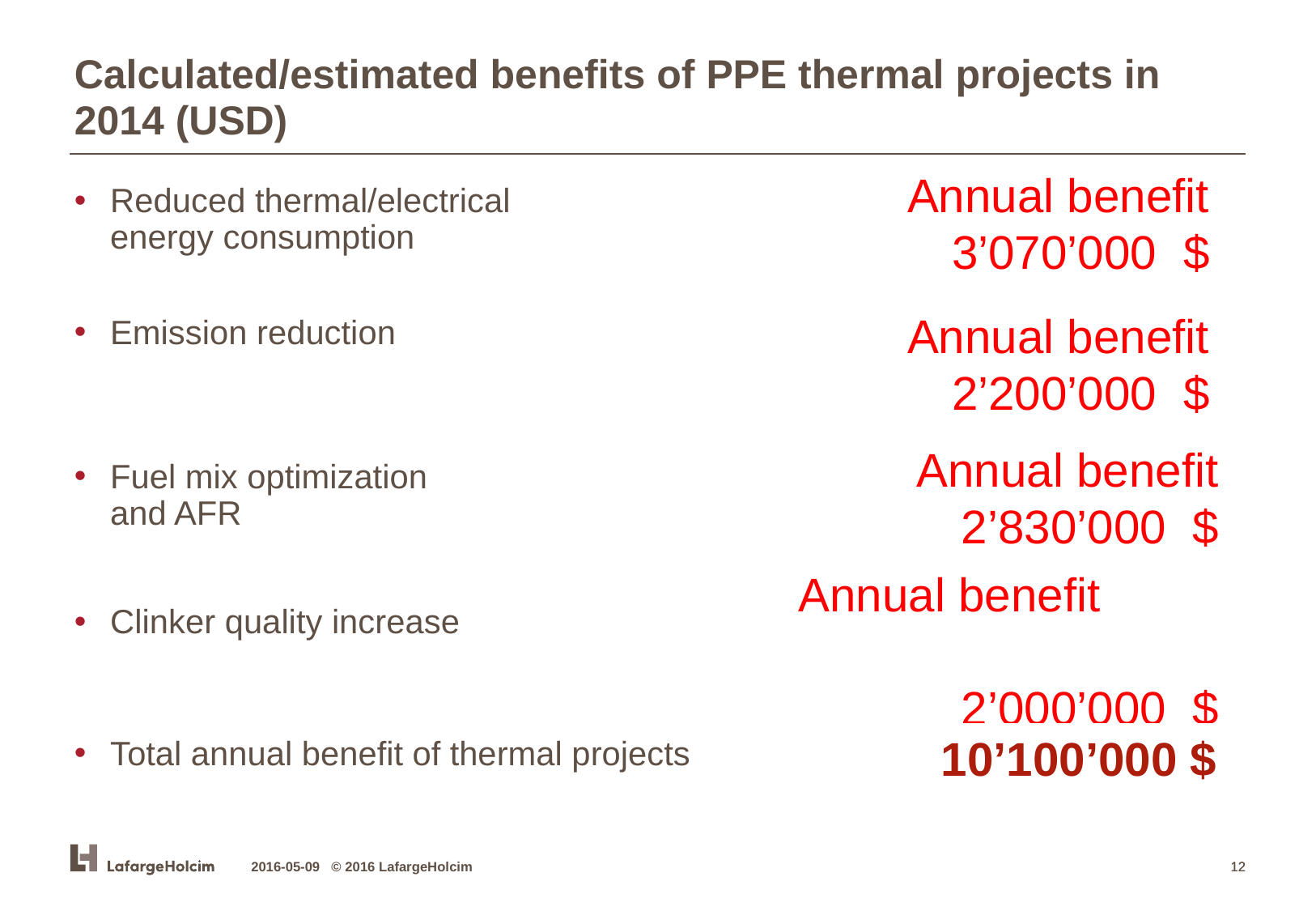

Calculated/estimated benefits of PPE thermal projects in 2014 (USD)

Reduced thermal/electrical
energy consumption
Emission reduction

Fuel mix optimization
and AFR

Clinker quality increase
Total annual benefit of thermal projects
Annual benefit 3’070’000  $
Annual benefit 2’200’000  $
Annual benefit 2’830’000  $
Annual benefit                                     2’000’000  $
10’100’000 $
2016-05-09   © 2016 LafargeHolcim
12
12